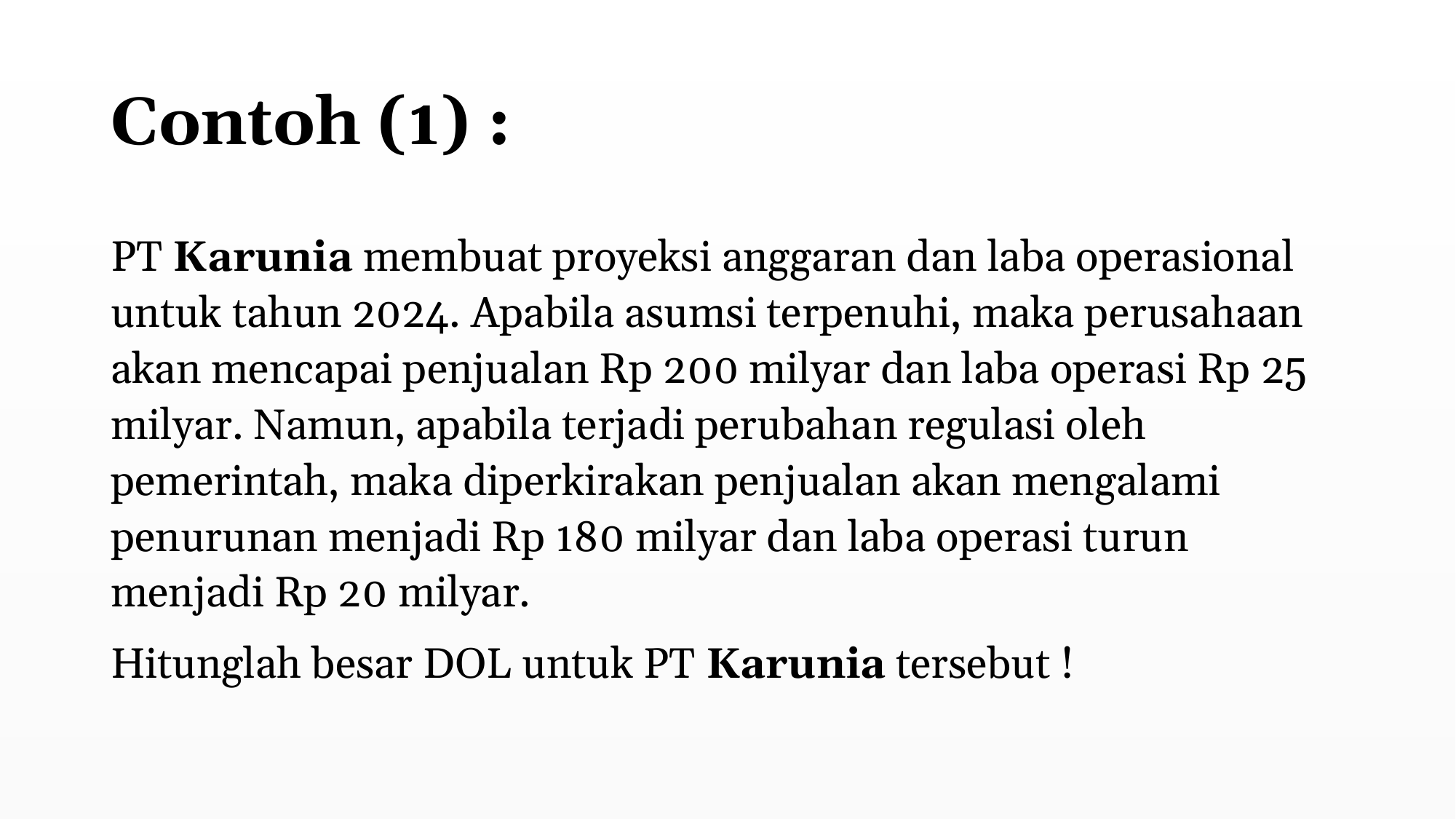

# Contoh (1) :
PT Karunia membuat proyeksi anggaran dan laba operasional untuk tahun 2024. Apabila asumsi terpenuhi, maka perusahaan akan mencapai penjualan Rp 200 milyar dan laba operasi Rp 25 milyar. Namun, apabila terjadi perubahan regulasi oleh pemerintah, maka diperkirakan penjualan akan mengalami penurunan menjadi Rp 180 milyar dan laba operasi turun menjadi Rp 20 milyar.
Hitunglah besar DOL untuk PT Karunia tersebut !